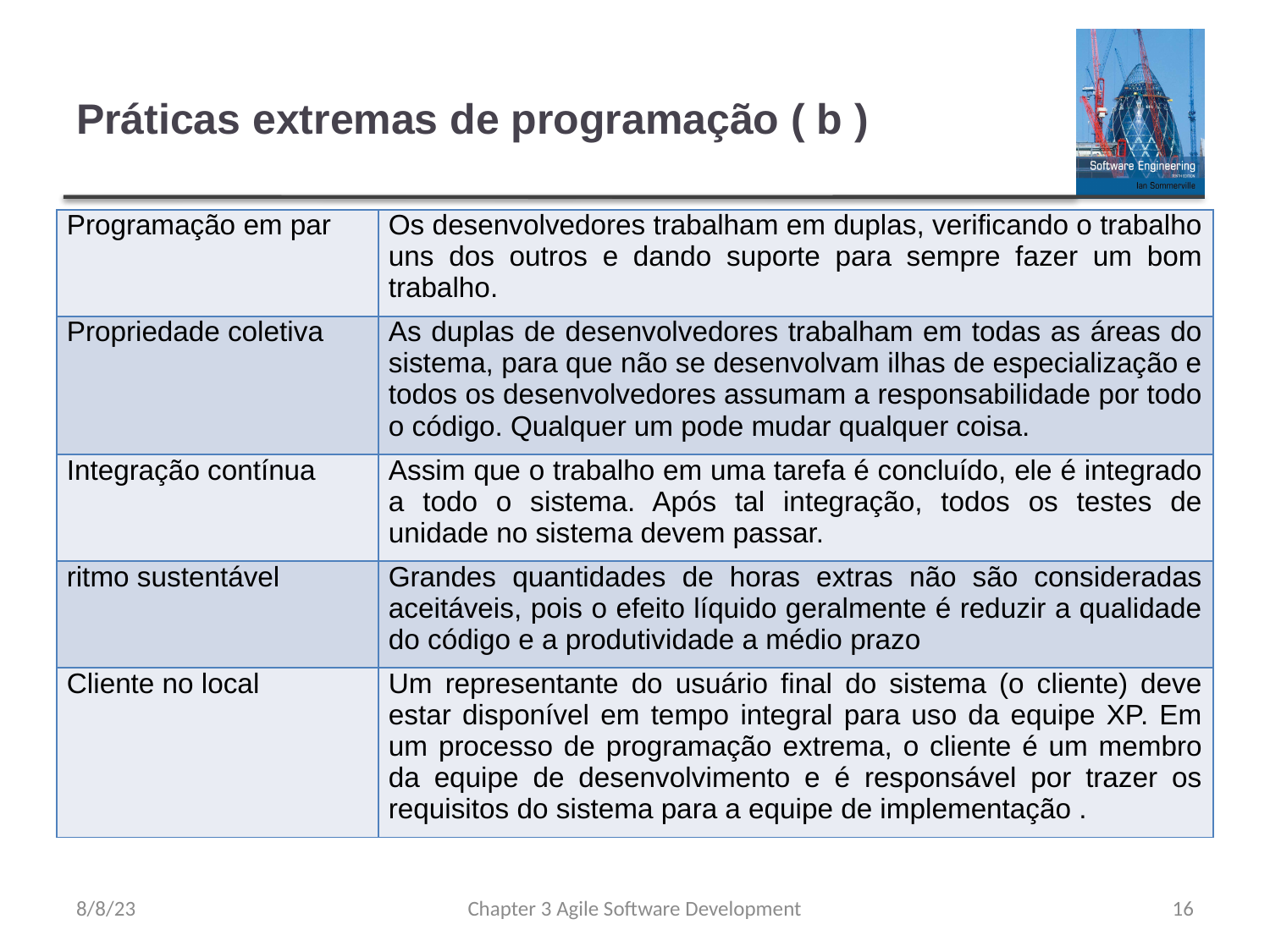

# Práticas extremas de programação ( b )
| Programação em par | Os desenvolvedores trabalham em duplas, verificando o trabalho uns dos outros e dando suporte para sempre fazer um bom trabalho. |
| --- | --- |
| Propriedade coletiva | As duplas de desenvolvedores trabalham em todas as áreas do sistema, para que não se desenvolvam ilhas de especialização e todos os desenvolvedores assumam a responsabilidade por todo o código. Qualquer um pode mudar qualquer coisa. |
| Integração contínua | Assim que o trabalho em uma tarefa é concluído, ele é integrado a todo o sistema. Após tal integração, todos os testes de unidade no sistema devem passar. |
| ritmo sustentável | Grandes quantidades de horas extras não são consideradas aceitáveis, pois o efeito líquido geralmente é reduzir a qualidade do código e a produtividade a médio prazo |
| Cliente no local | Um representante do usuário final do sistema (o cliente) deve estar disponível em tempo integral para uso da equipe XP. Em um processo de programação extrema, o cliente é um membro da equipe de desenvolvimento e é responsável por trazer os requisitos do sistema para a equipe de implementação . |
8/8/23
Chapter 3 Agile Software Development
16